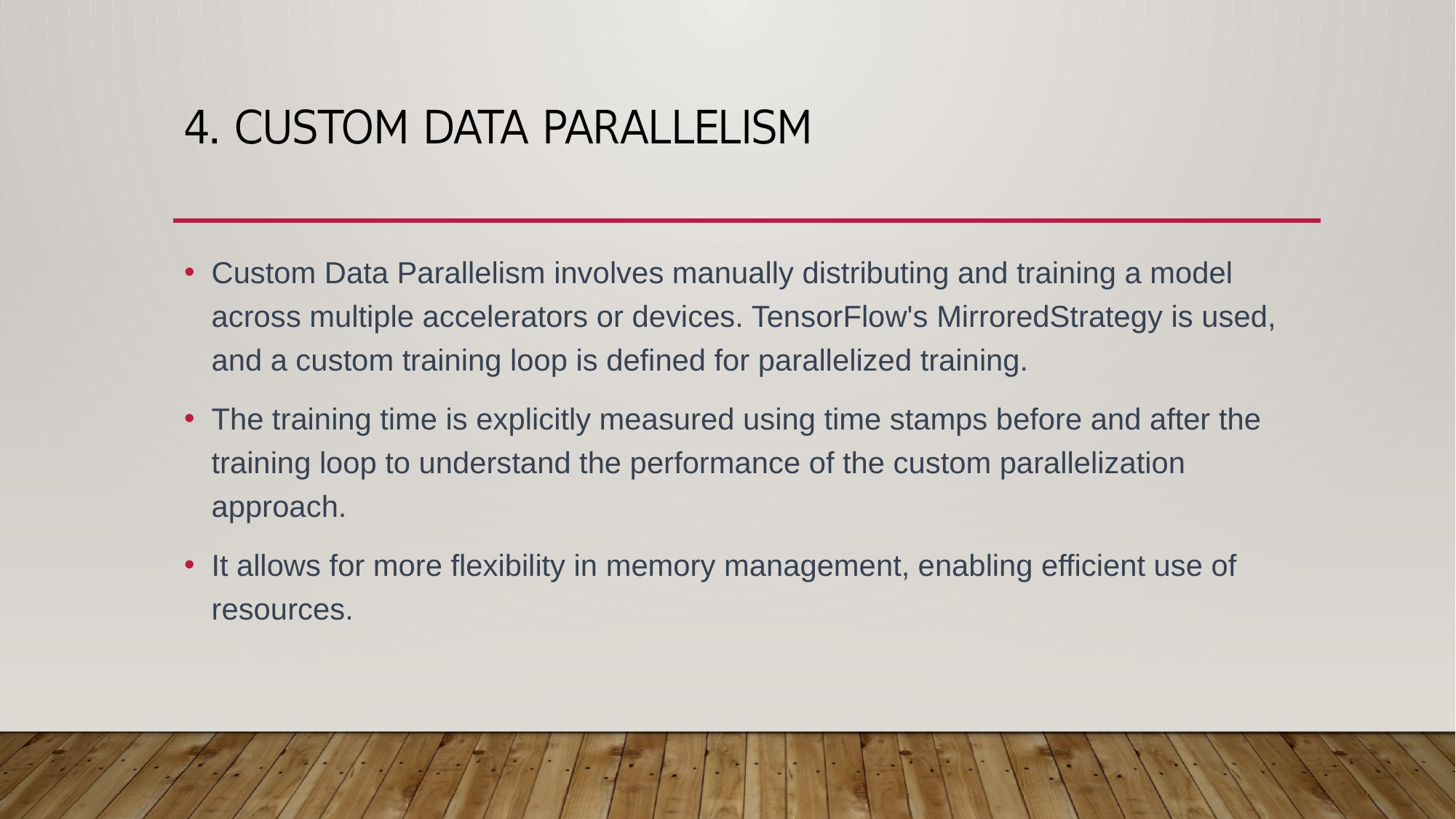

# 4. Custom data parallelism
Custom Data Parallelism involves manually distributing and training a model across multiple accelerators or devices. TensorFlow's MirroredStrategy is used, and a custom training loop is defined for parallelized training.
The training time is explicitly measured using time stamps before and after the training loop to understand the performance of the custom parallelization approach.
It allows for more flexibility in memory management, enabling efficient use of resources.